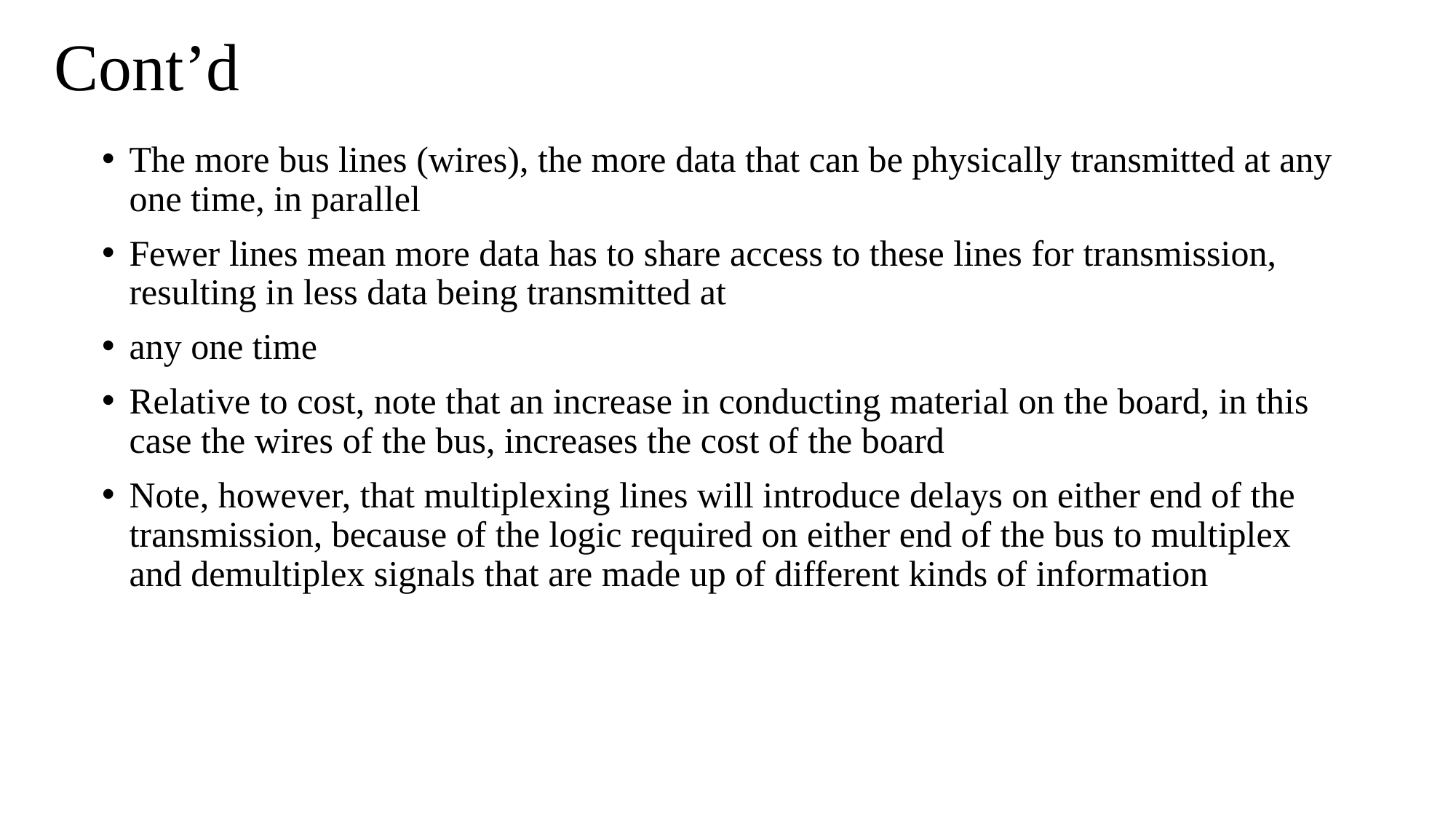

# Cont’d
The more bus lines (wires), the more data that can be physically transmitted at any one time, in parallel
Fewer lines mean more data has to share access to these lines for transmission, resulting in less data being transmitted at
any one time
Relative to cost, note that an increase in conducting material on the board, in this case the wires of the bus, increases the cost of the board
Note, however, that multiplexing lines will introduce delays on either end of the transmission, because of the logic required on either end of the bus to multiplex and demultiplex signals that are made up of different kinds of information